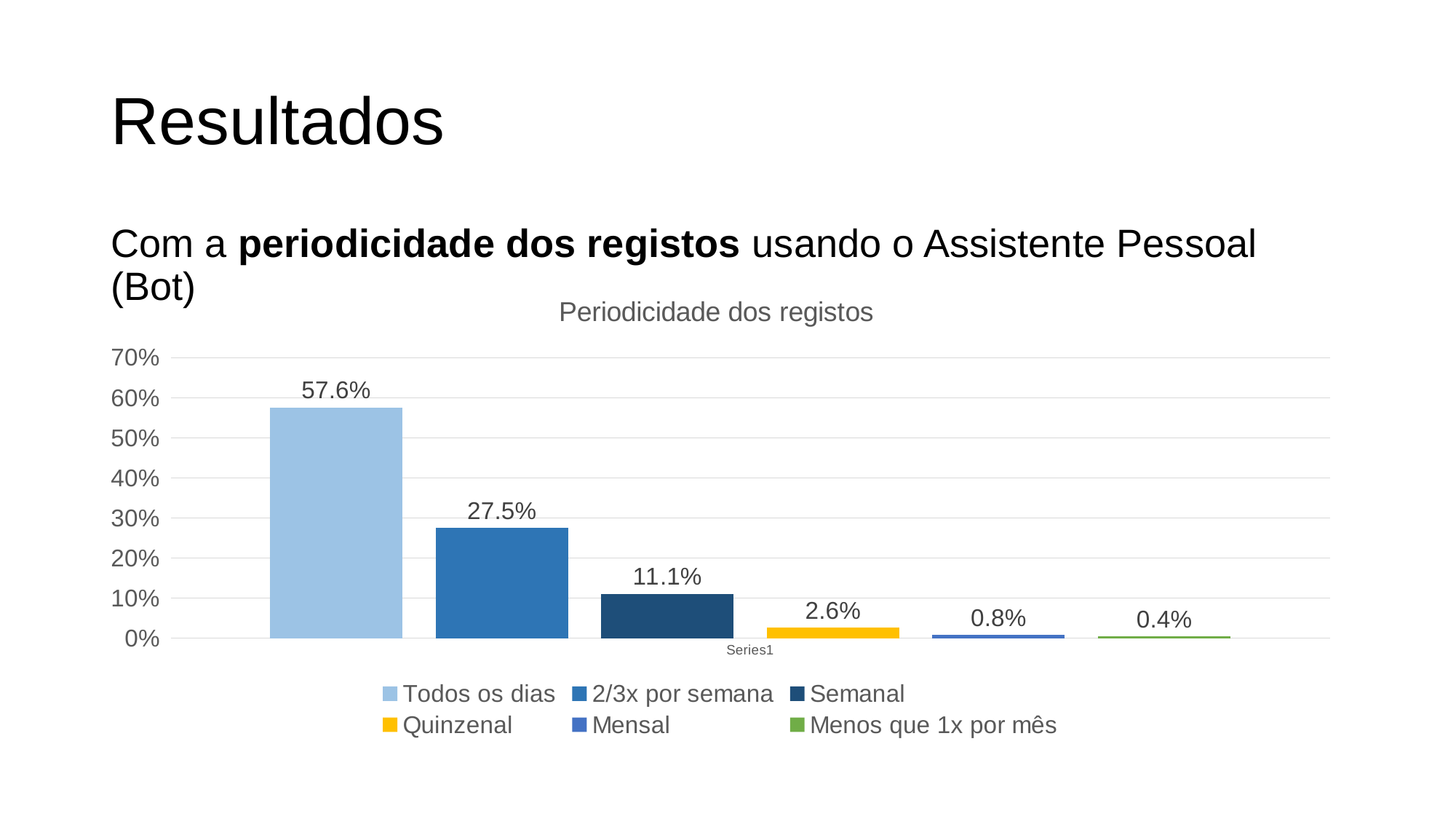

# Resultados
Com a periodicidade dos registos usando o Assistente Pessoal (Bot)

### Chart: Periodicidade dos registos

| Category | Todos os dias | 2/3x por semana | Semanal | Quinzenal | Mensal | Menos que 1x por mês |
|---|---|---|---|---|---|---|
|  | 0.576 | 0.275 | 0.111 | 0.026 | 0.008 | 0.004 |